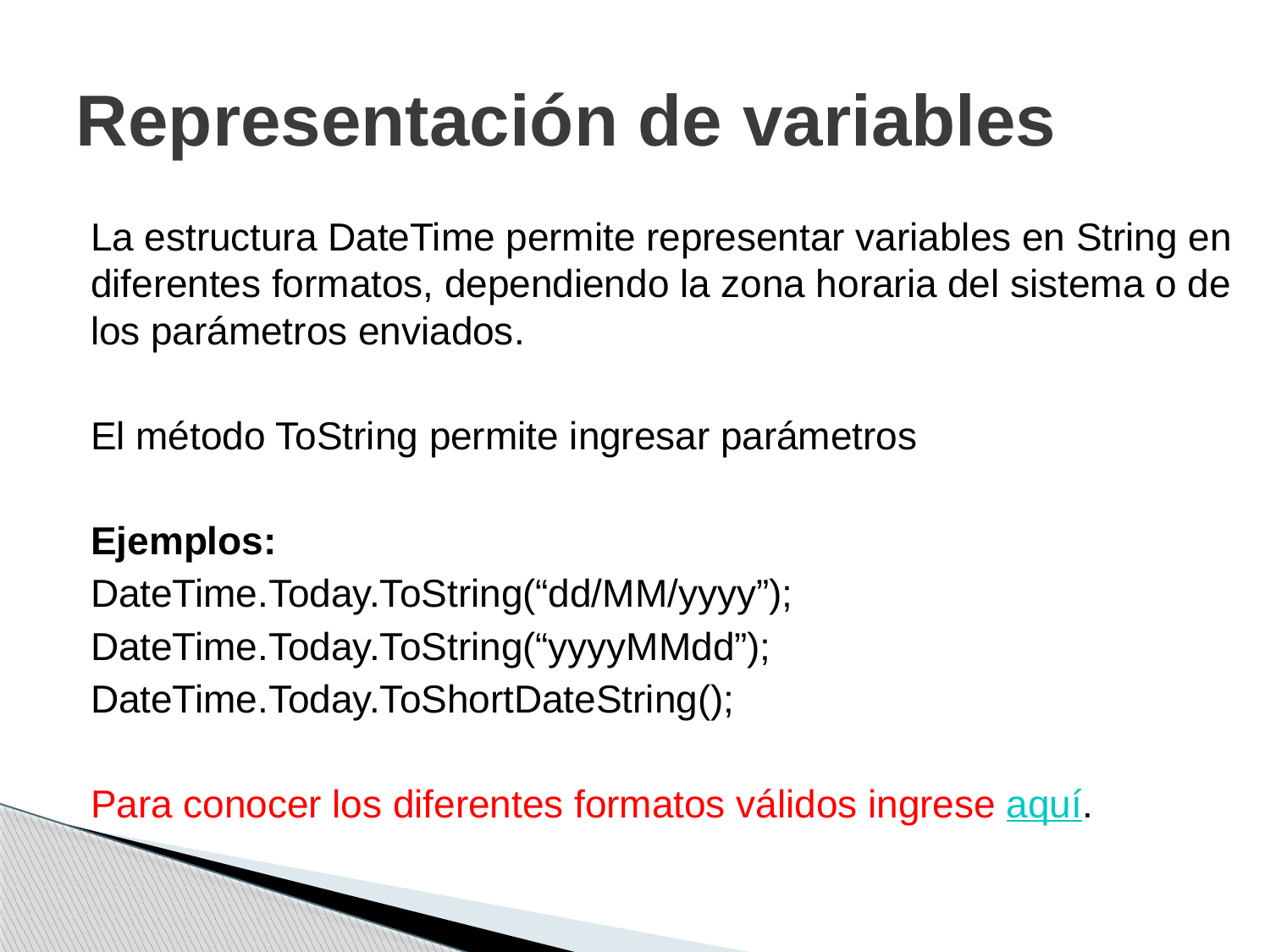

# Representación de variables
La estructura DateTime permite representar variables en String en diferentes formatos, dependiendo la zona horaria del sistema o de los parámetros enviados.

El método ToString permite ingresar parámetros

Ejemplos:
DateTime.Today.ToString(“dd/MM/yyyy”);
DateTime.Today.ToString(“yyyyMMdd”);
DateTime.Today.ToShortDateString();

Para conocer los diferentes formatos válidos ingrese aquí.